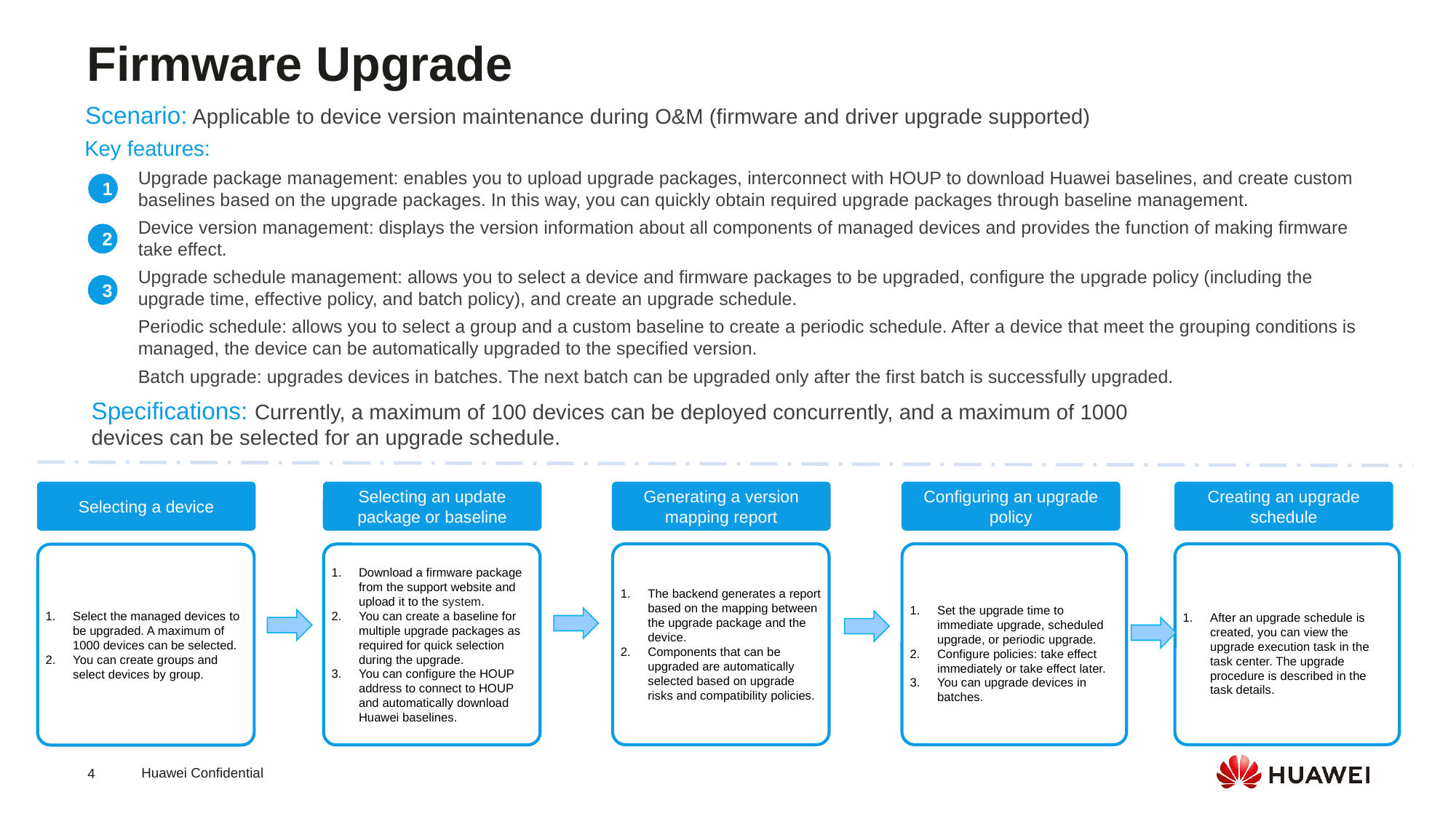

Firmware Upgrade
Scenario: Applicable to device version maintenance during O&M (firmware and driver upgrade supported)
Key features:
Upgrade package management: enables you to upload upgrade packages, interconnect with HOUP to download Huawei baselines, and create custom baselines based on the upgrade packages. In this way, you can quickly obtain required upgrade packages through baseline management.
Device version management: displays the version information about all components of managed devices and provides the function of making firmware take effect.
Upgrade schedule management: allows you to select a device and firmware packages to be upgraded, configure the upgrade policy (including the upgrade time, effective policy, and batch policy), and create an upgrade schedule.
Periodic schedule: allows you to select a group and a custom baseline to create a periodic schedule. After a device that meet the grouping conditions is managed, the device can be automatically upgraded to the specified version.
Batch upgrade: upgrades devices in batches. The next batch can be upgraded only after the first batch is successfully upgraded.
1
2
3
Specifications: Currently, a maximum of 100 devices can be deployed concurrently, and a maximum of 1000 devices can be selected for an upgrade schedule.
Selecting a device
Selecting an update package or baseline
Generating a version mapping report
Configuring an upgrade policy
Creating an upgrade schedule
The backend generates a report based on the mapping between the upgrade package and the device.
Components that can be upgraded are automatically selected based on upgrade risks and compatibility policies.

Set the upgrade time to immediate upgrade, scheduled upgrade, or periodic upgrade.
Configure policies: take effect immediately or take effect later.
You can upgrade devices in batches.

After an upgrade schedule is created, you can view the upgrade execution task in the task center. The upgrade procedure is described in the task details.
Download a firmware package from the support website and upload it to the system.
You can create a baseline for multiple upgrade packages as required for quick selection during the upgrade.
You can configure the HOUP address to connect to HOUP and automatically download Huawei baselines.
Select the managed devices to be upgraded. A maximum of 1000 devices can be selected.
You can create groups and select devices by group.